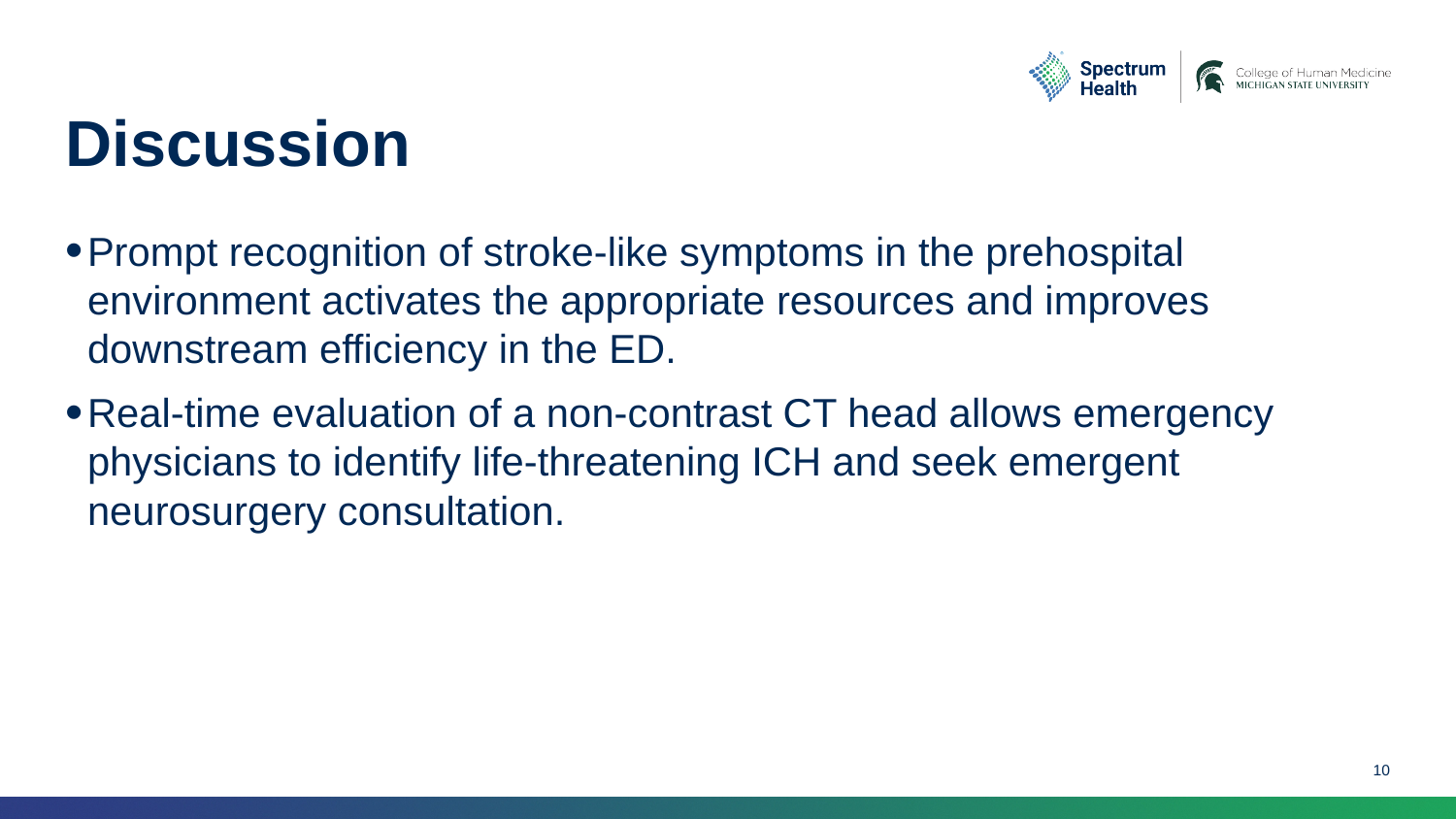

# Discussion
Prompt recognition of stroke-like symptoms in the prehospital environment activates the appropriate resources and improves downstream efficiency in the ED.
Real-time evaluation of a non-contrast CT head allows emergency physicians to identify life-threatening ICH and seek emergent neurosurgery consultation.
10